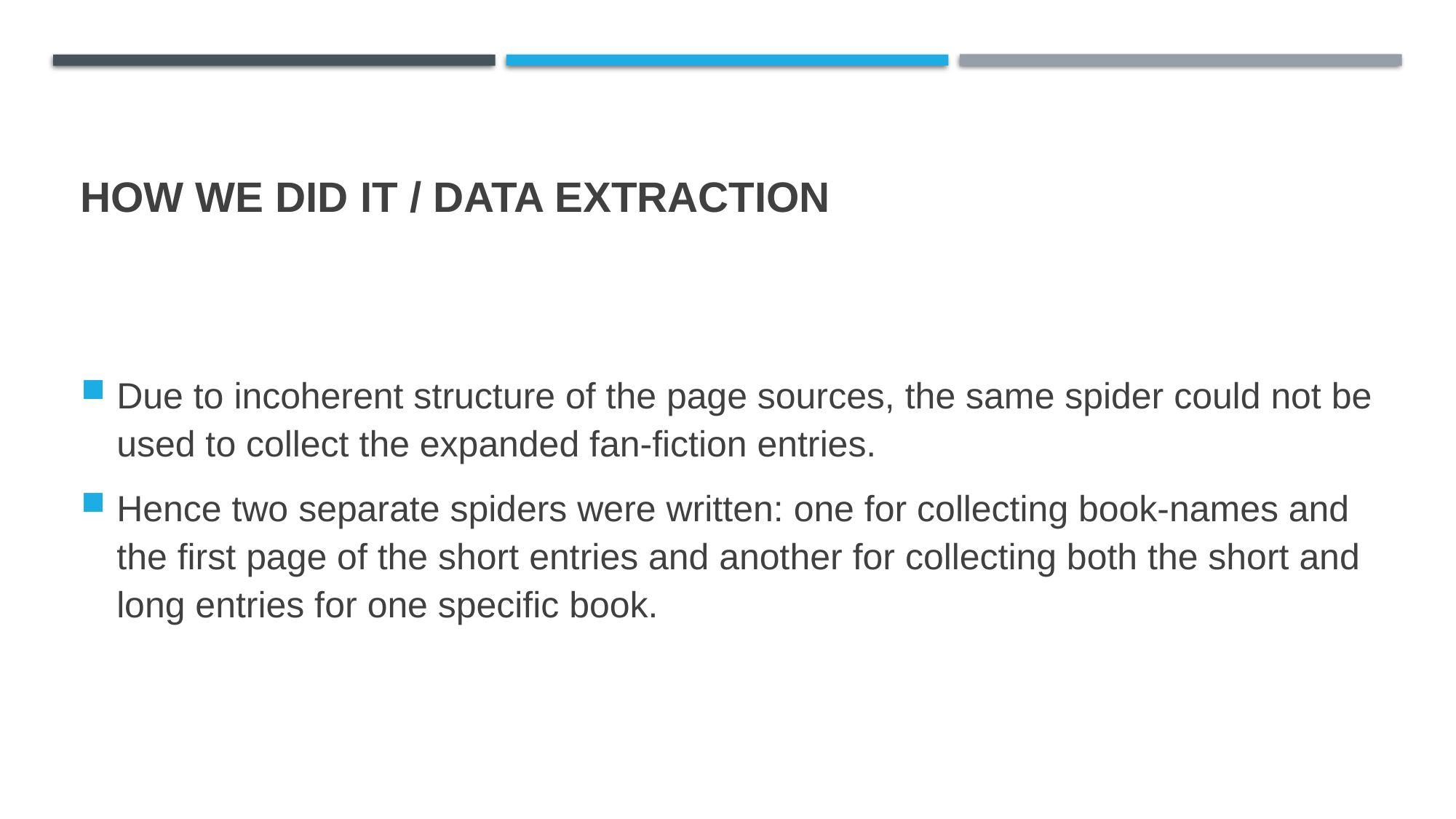

# How we did it / data extraction
Due to incoherent structure of the page sources, the same spider could not be used to collect the expanded fan-fiction entries.
Hence two separate spiders were written: one for collecting book-names and the first page of the short entries and another for collecting both the short and long entries for one specific book.